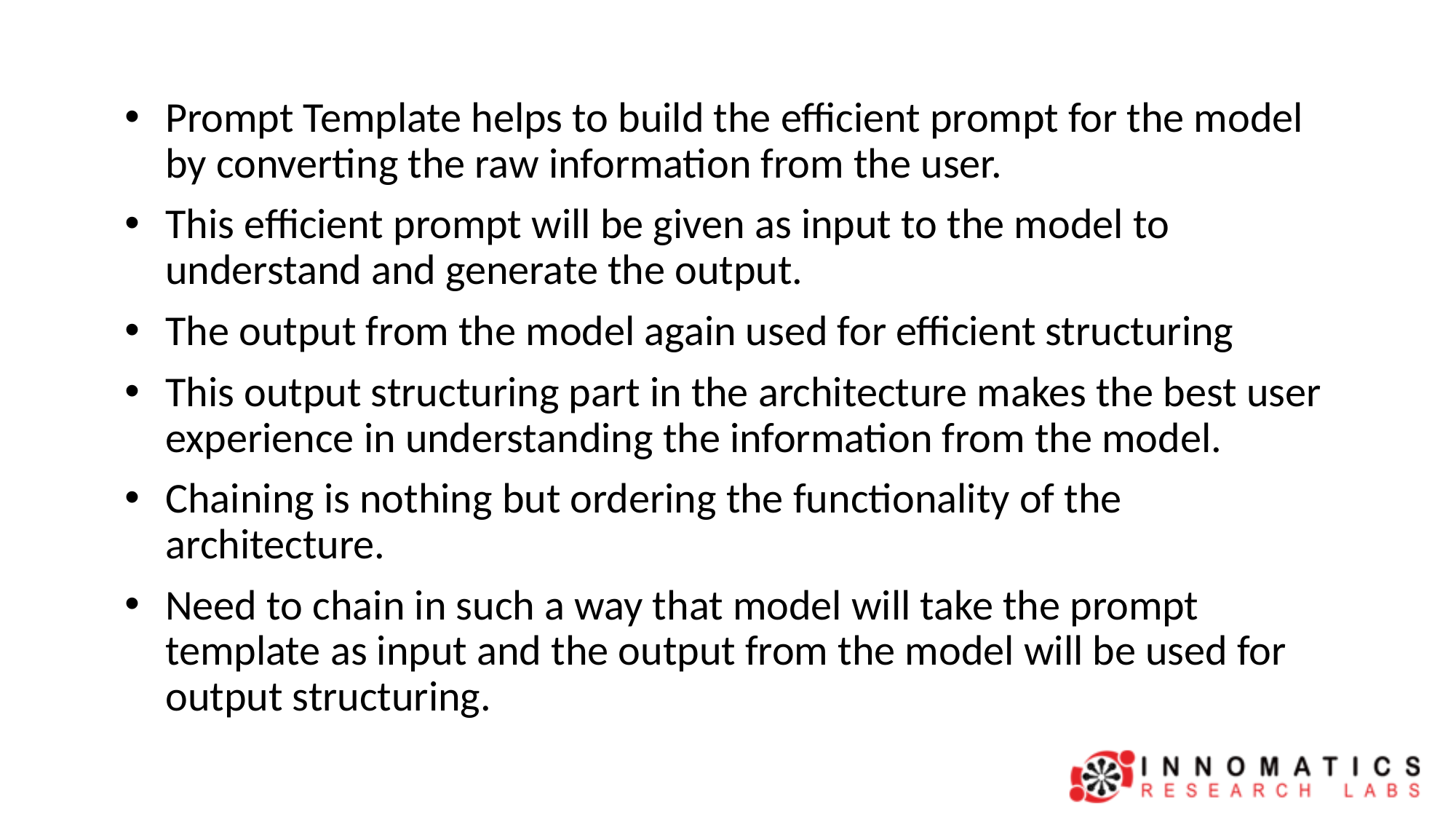

Prompt Template helps to build the efficient prompt for the model by converting the raw information from the user.
This efficient prompt will be given as input to the model to understand and generate the output.
The output from the model again used for efficient structuring
This output structuring part in the architecture makes the best user experience in understanding the information from the model.
Chaining is nothing but ordering the functionality of the architecture.
Need to chain in such a way that model will take the prompt template as input and the output from the model will be used for output structuring.